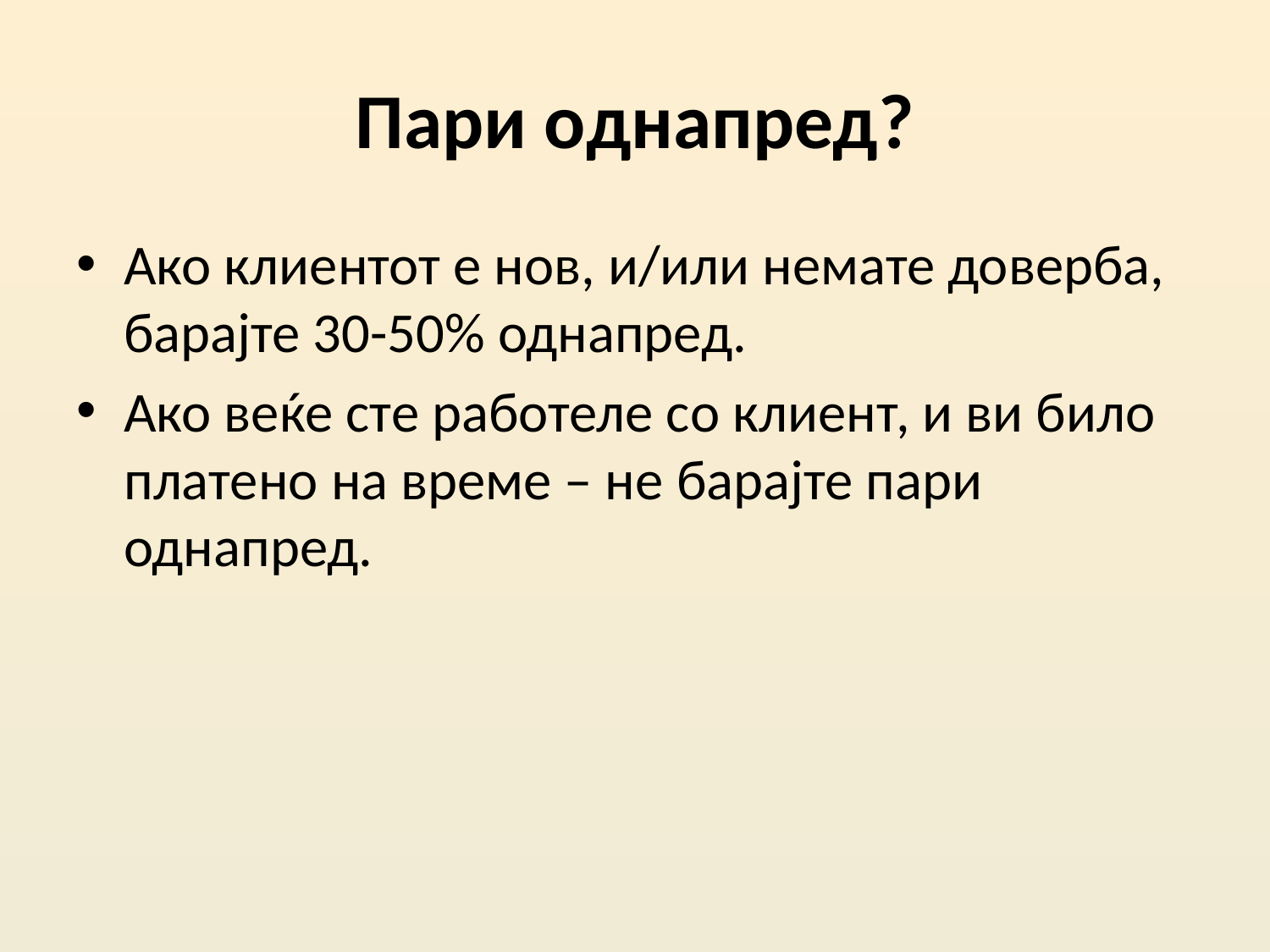

# Пари однапред?
Ако клиентот е нов, и/или немате доверба, барајте 30-50% однапред.
Ако веќе сте работеле со клиент, и ви било платено на време – не барајте пари однапред.